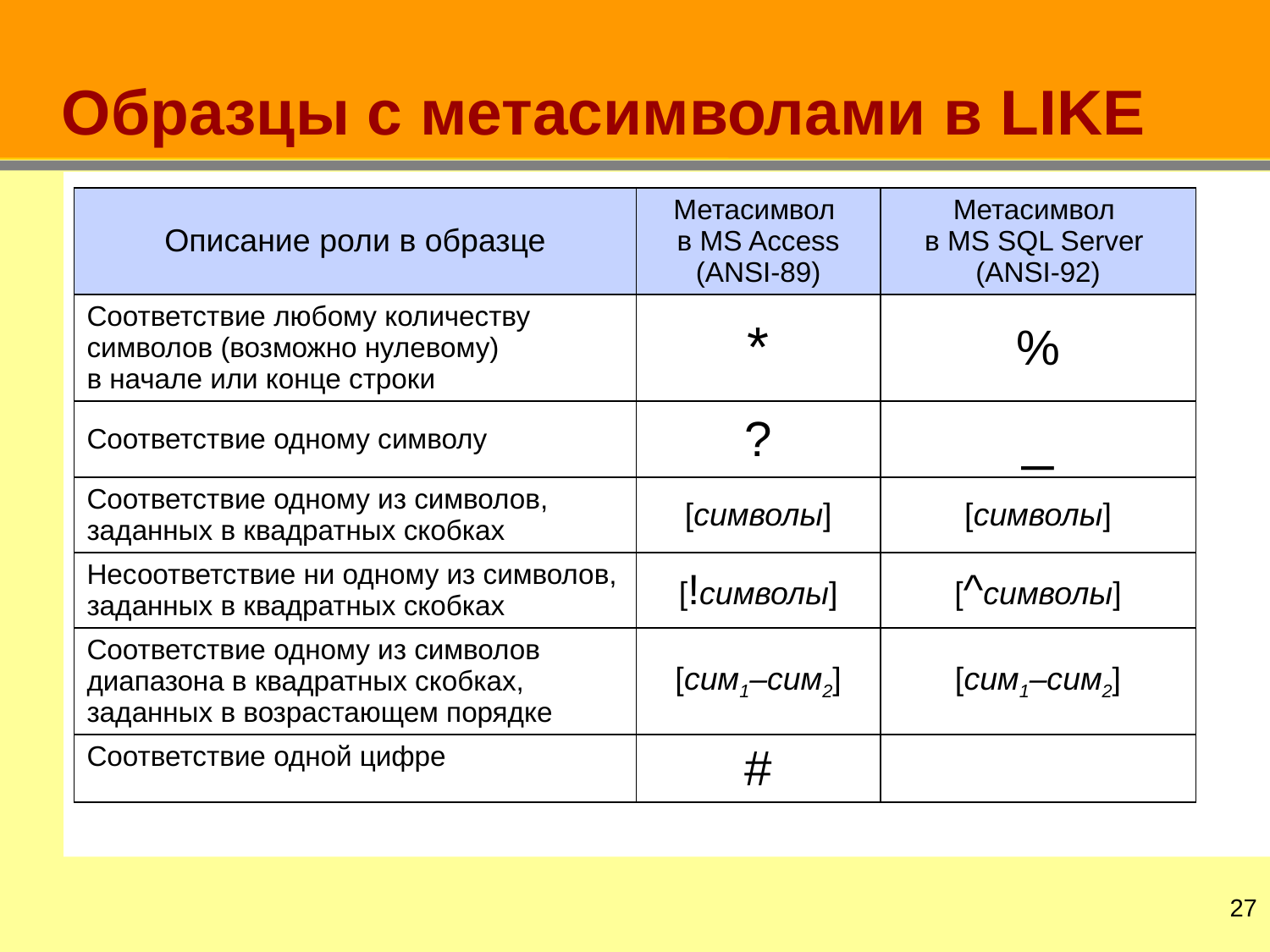

# Образцы с метасимволами в LIKE

| Описание роли в образце | Метасимвол в MS Access (ANSI-89) | Метасимвол в MS SQL Server (ANSI-92) |
| --- | --- | --- |
| Соответствие любому количеству символов (возможно нулевому) в начале или конце строки | \* | % |
| Соответствие одному символу | ? | \_ |
| Соответствие одному из символов, заданных в квадратных скобках | [символы] | [символы] |
| Несоответствие ни одному из символов, заданных в квадратных скобках | [!символы] | [^символы] |
| Соответствие одному из символов диапазона в квадратных скобках, заданных в возрастающем порядке | [сим1–сим2] | [сим1–сим2] |
| Соответствие одной цифре | # |  |
27